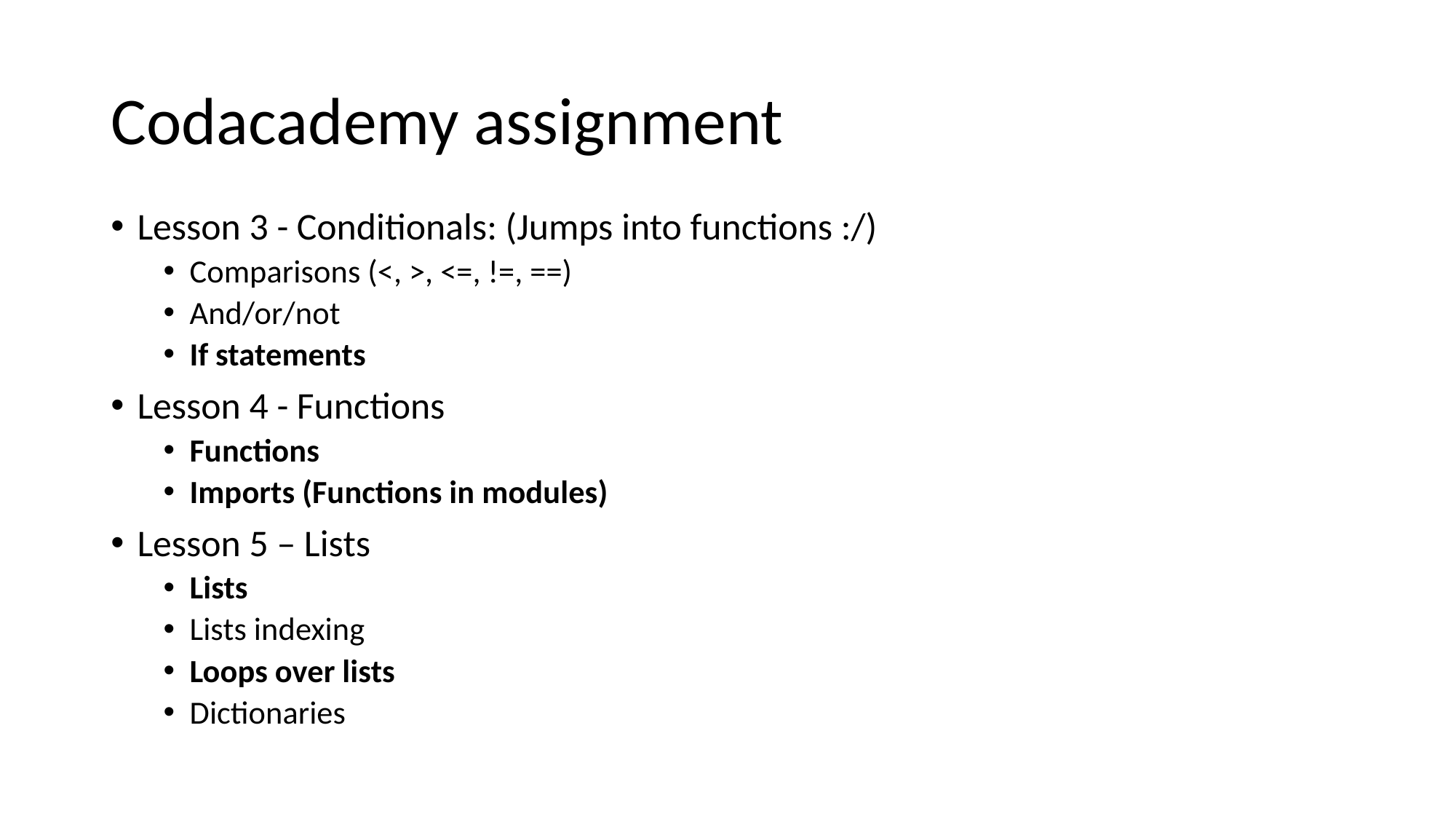

# Codacademy assignment
Lesson 3 - Conditionals: (Jumps into functions :/)
Comparisons (<, >, <=, !=, ==)
And/or/not
If statements
Lesson 4 - Functions
Functions
Imports (Functions in modules)
Lesson 5 – Lists
Lists
Lists indexing
Loops over lists
Dictionaries